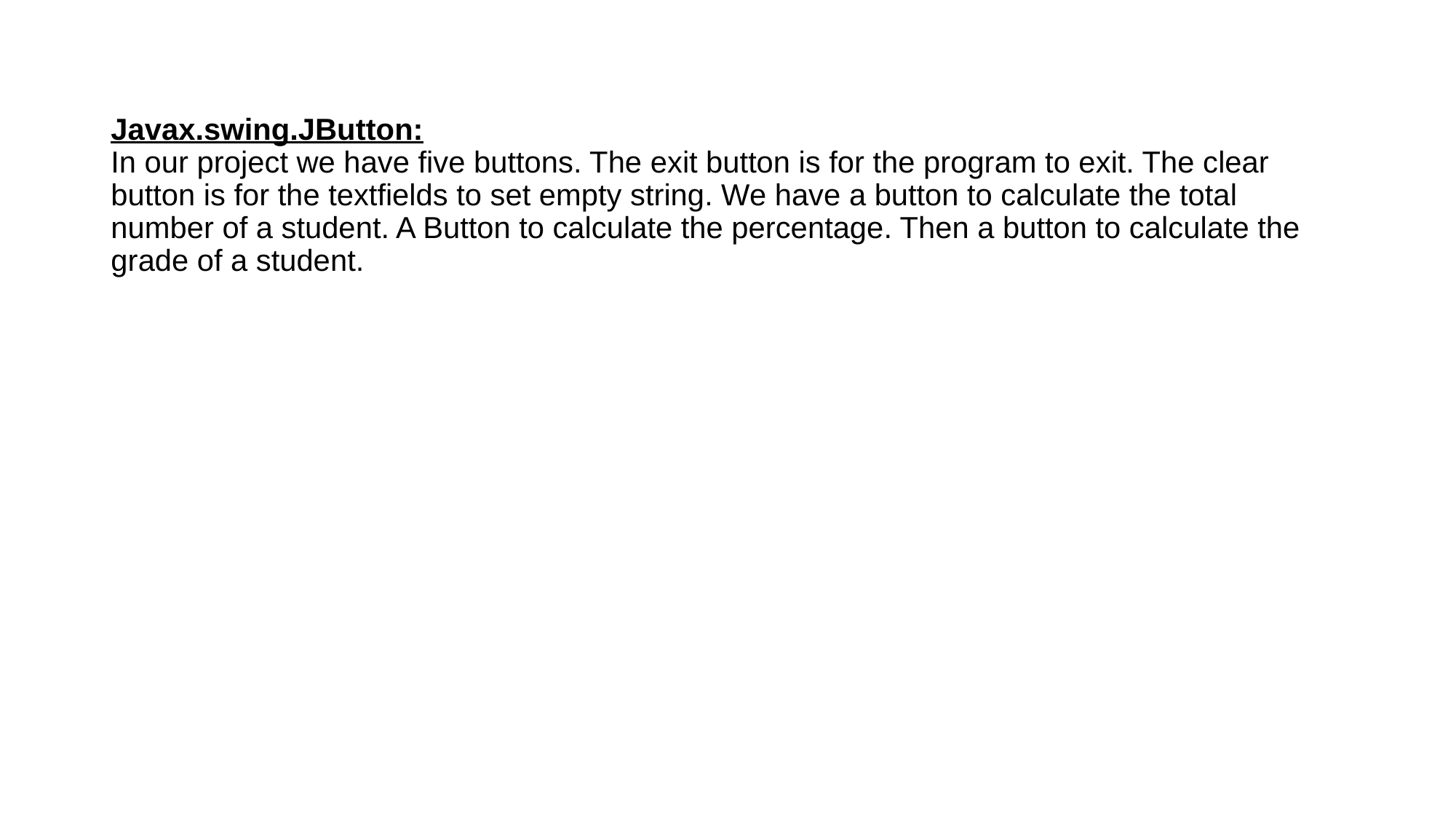

# Javax.swing.JButton: In our project we have five buttons. The exit button is for the program to exit. The clear button is for the textfields to set empty string. We have a button to calculate the total number of a student. A Button to calculate the percentage. Then a button to calculate the grade of a student.